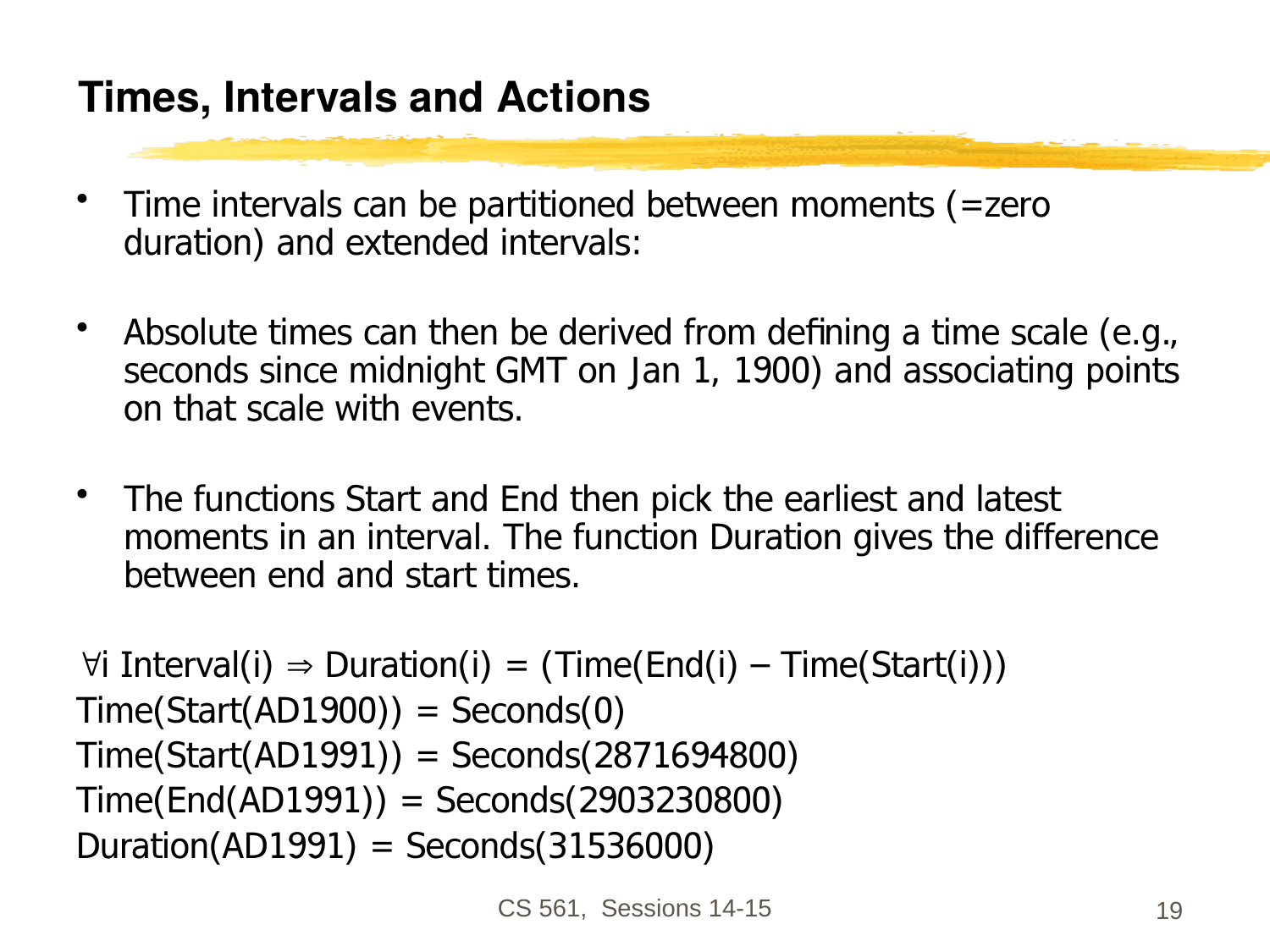

# Times, Intervals and Actions
Time intervals can be partitioned between moments (=zero duration) and extended intervals:

Absolute times can then be derived from defining a time scale (e.g., seconds since midnight GMT on Jan 1, 1900) and associating points on that scale with events.

The functions Start and End then pick the earliest and latest moments in an interval. The function Duration gives the difference between end and start times.

∀i Interval(i) ⇒ Duration(i) = (Time(End(i) – Time(Start(i)))
Time(Start(AD1900)) = Seconds(0)
Time(Start(AD1991)) = Seconds(2871694800)
Time(End(AD1991)) = Seconds(2903230800)
Duration(AD1991) = Seconds(31536000)
CS 561,  Sessions 14-15
19